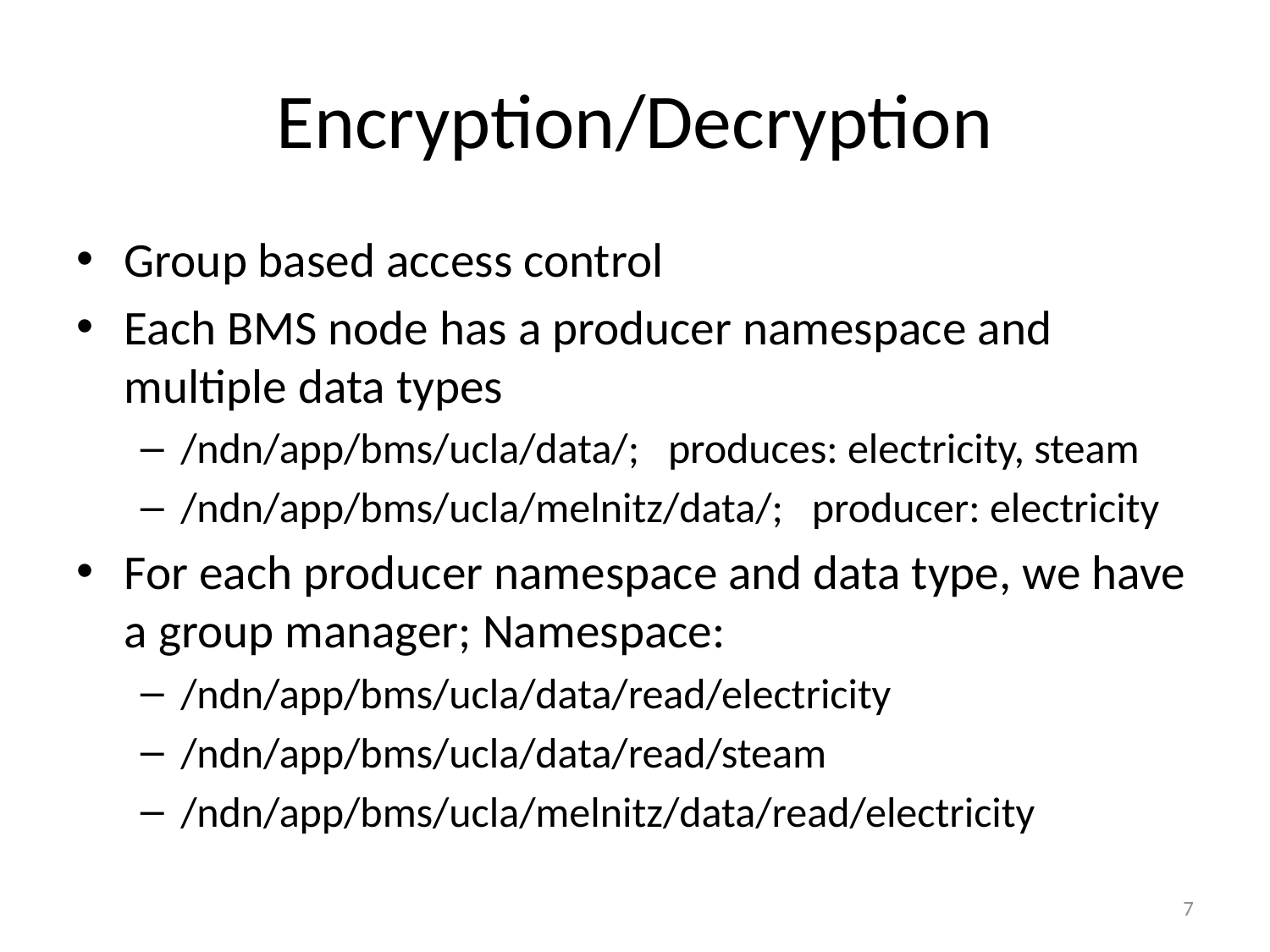

# Encryption/Decryption
Group based access control
Each BMS node has a producer namespace and multiple data types
/ndn/app/bms/ucla/data/;   produces: electricity, steam
/ndn/app/bms/ucla/melnitz/data/;   producer: electricity
For each producer namespace and data type, we have a group manager; Namespace:
/ndn/app/bms/ucla/data/read/electricity
/ndn/app/bms/ucla/data/read/steam
/ndn/app/bms/ucla/melnitz/data/read/electricity
7